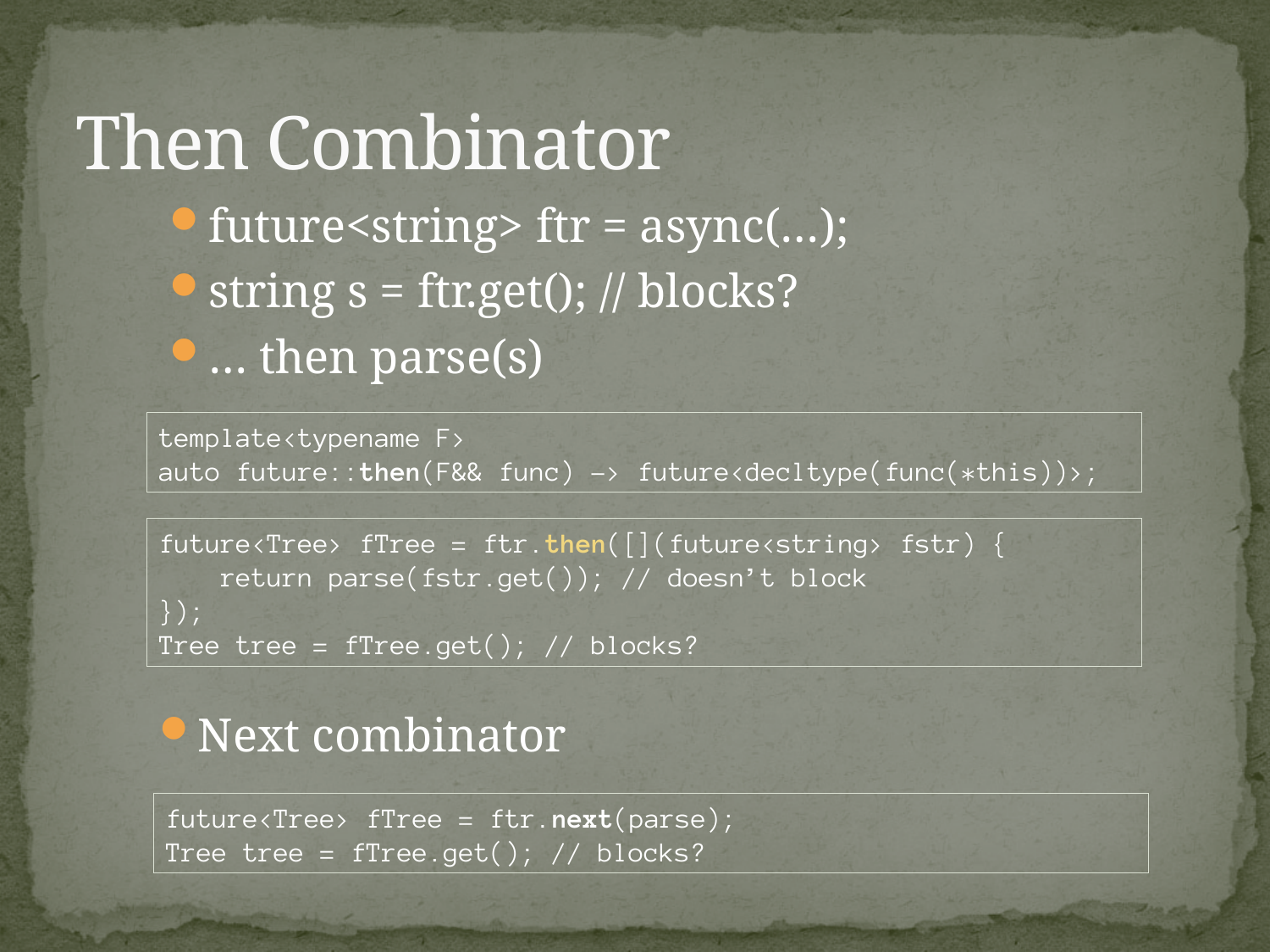

# Then Combinator
future<string> ftr = async(…);
string s = ftr.get(); // blocks?
… then parse(s)

template<typename F>
auto future::then(F&& func) -> future<decltype(func(*this))>;
future<Tree> fTree = ftr.then([](future<string> fstr) {
    return parse(fstr.get()); // doesn’t block
});
Tree tree = fTree.get(); // blocks?
Next combinator
future<Tree> fTree = ftr.next(parse);
Tree tree = fTree.get(); // blocks?